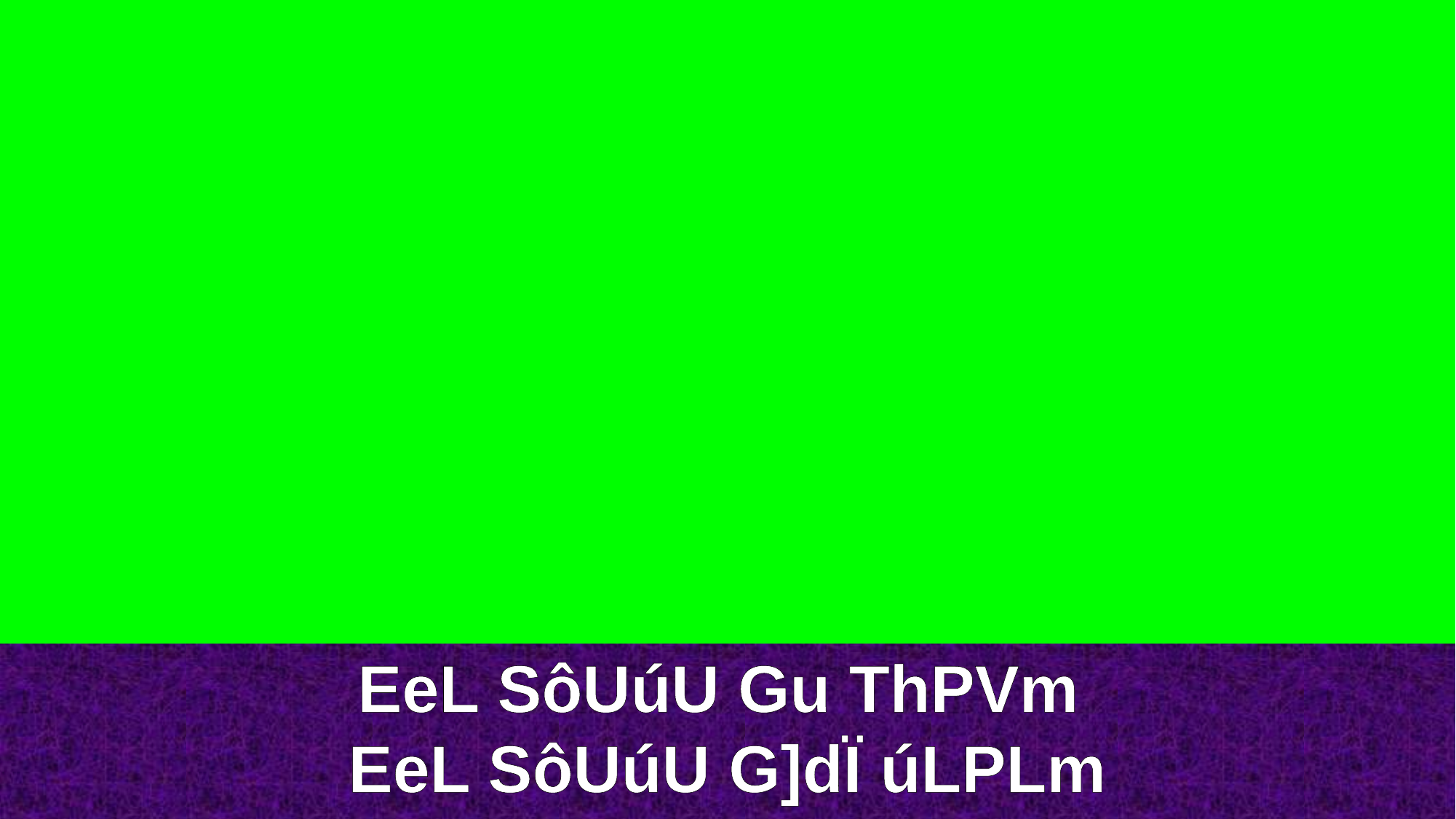

EeL SôUúU Gu ThPVm
EeL SôUúU G]dÏ úLPLm